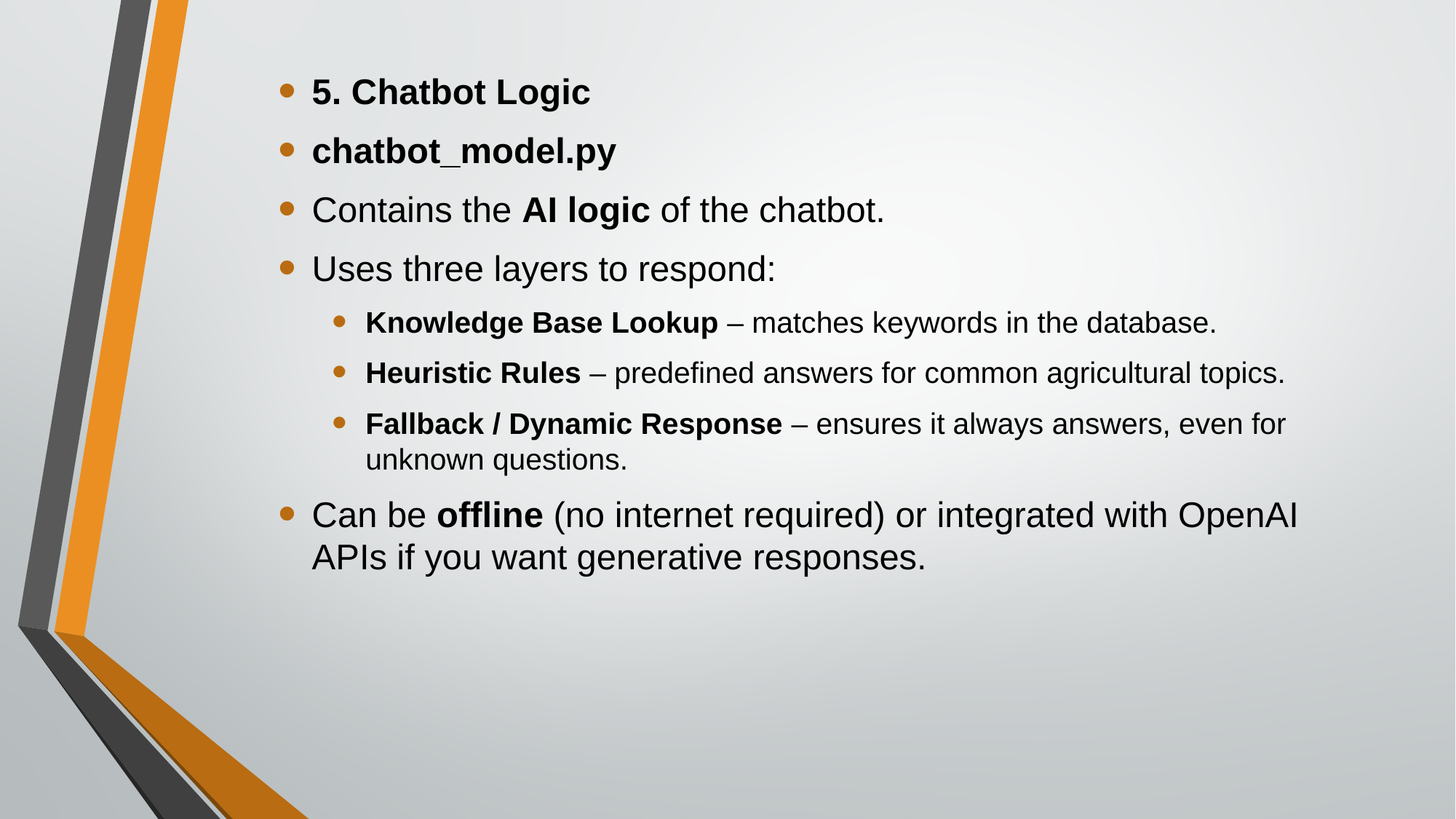

5. Chatbot Logic
chatbot_model.py
Contains the AI logic of the chatbot.
Uses three layers to respond:
Knowledge Base Lookup – matches keywords in the database.
Heuristic Rules – predefined answers for common agricultural topics.
Fallback / Dynamic Response – ensures it always answers, even for unknown questions.
Can be offline (no internet required) or integrated with OpenAI APIs if you want generative responses.